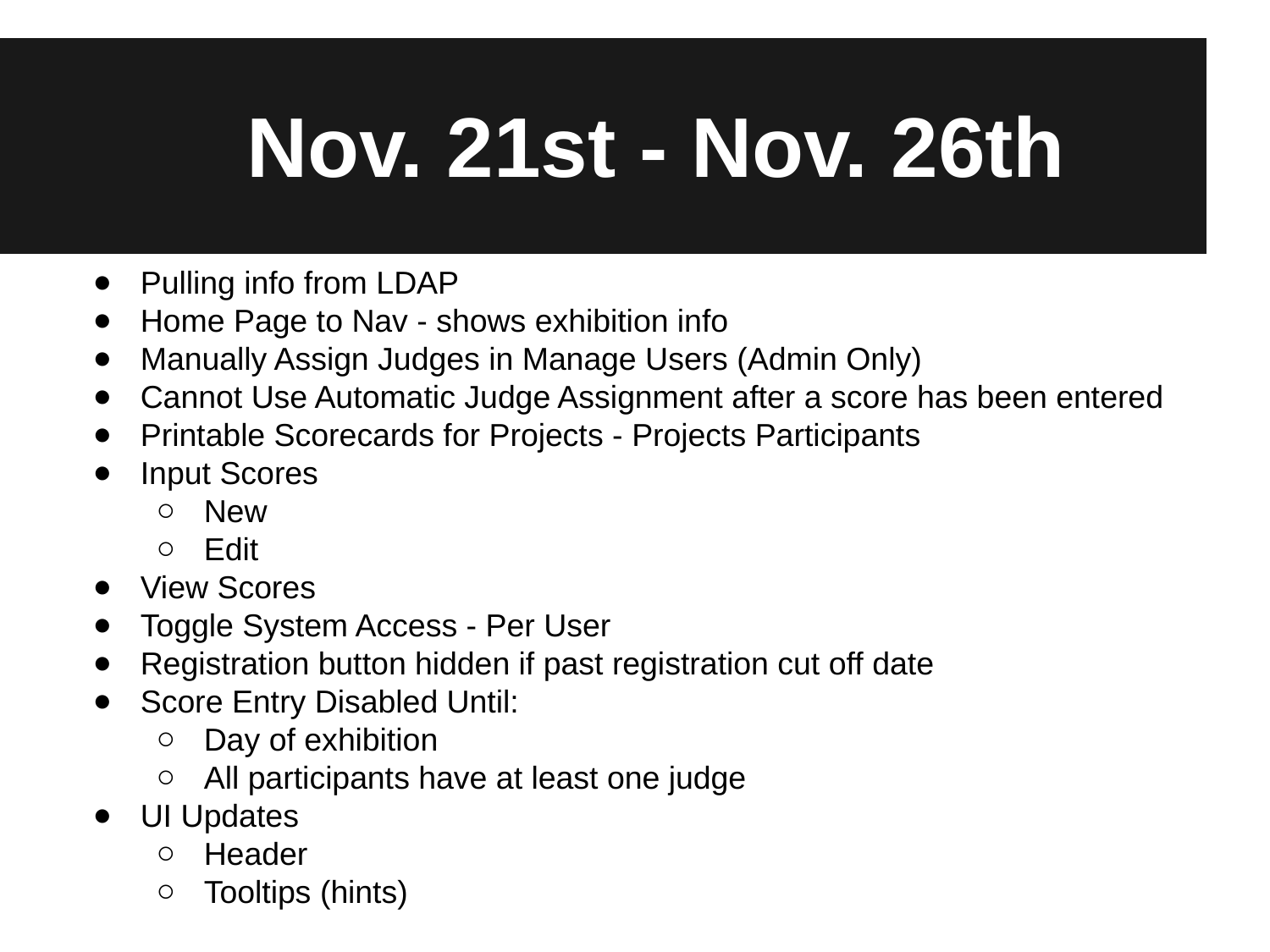

# Nov. 21st - Nov. 26th
Pulling info from LDAP
Home Page to Nav - shows exhibition info
Manually Assign Judges in Manage Users (Admin Only)
Cannot Use Automatic Judge Assignment after a score has been entered
Printable Scorecards for Projects - Projects Participants
Input Scores
New
Edit
View Scores
Toggle System Access - Per User
Registration button hidden if past registration cut off date
Score Entry Disabled Until:
Day of exhibition
All participants have at least one judge
UI Updates
Header
Tooltips (hints)